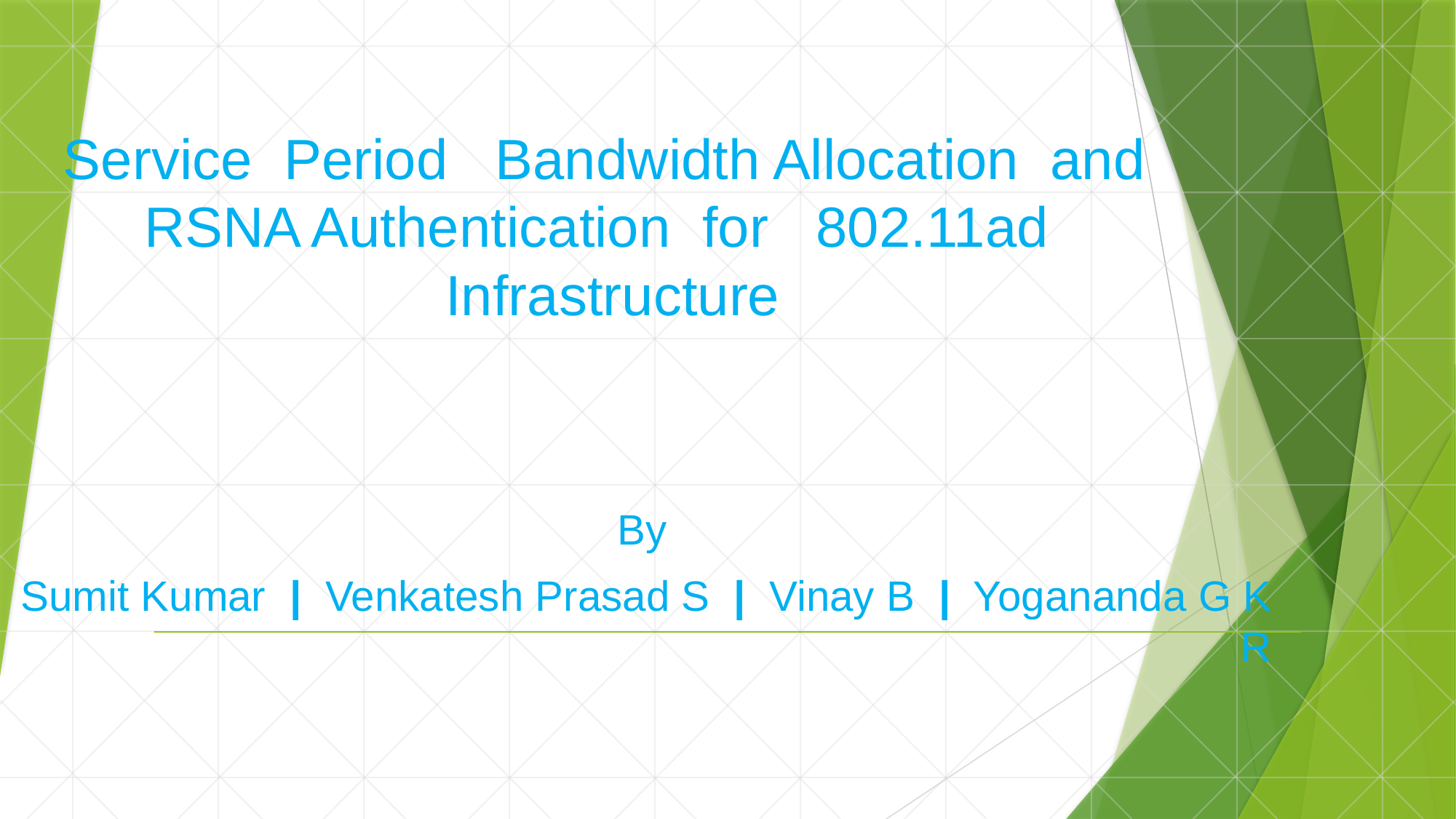

# Service  Period   Bandwidth Allocation  and  RSNA Authentication  for   802.11ad   Infrastructure
By
Sumit Kumar  |  Venkatesh Prasad S  |  Vinay B  |  Yogananda G K R